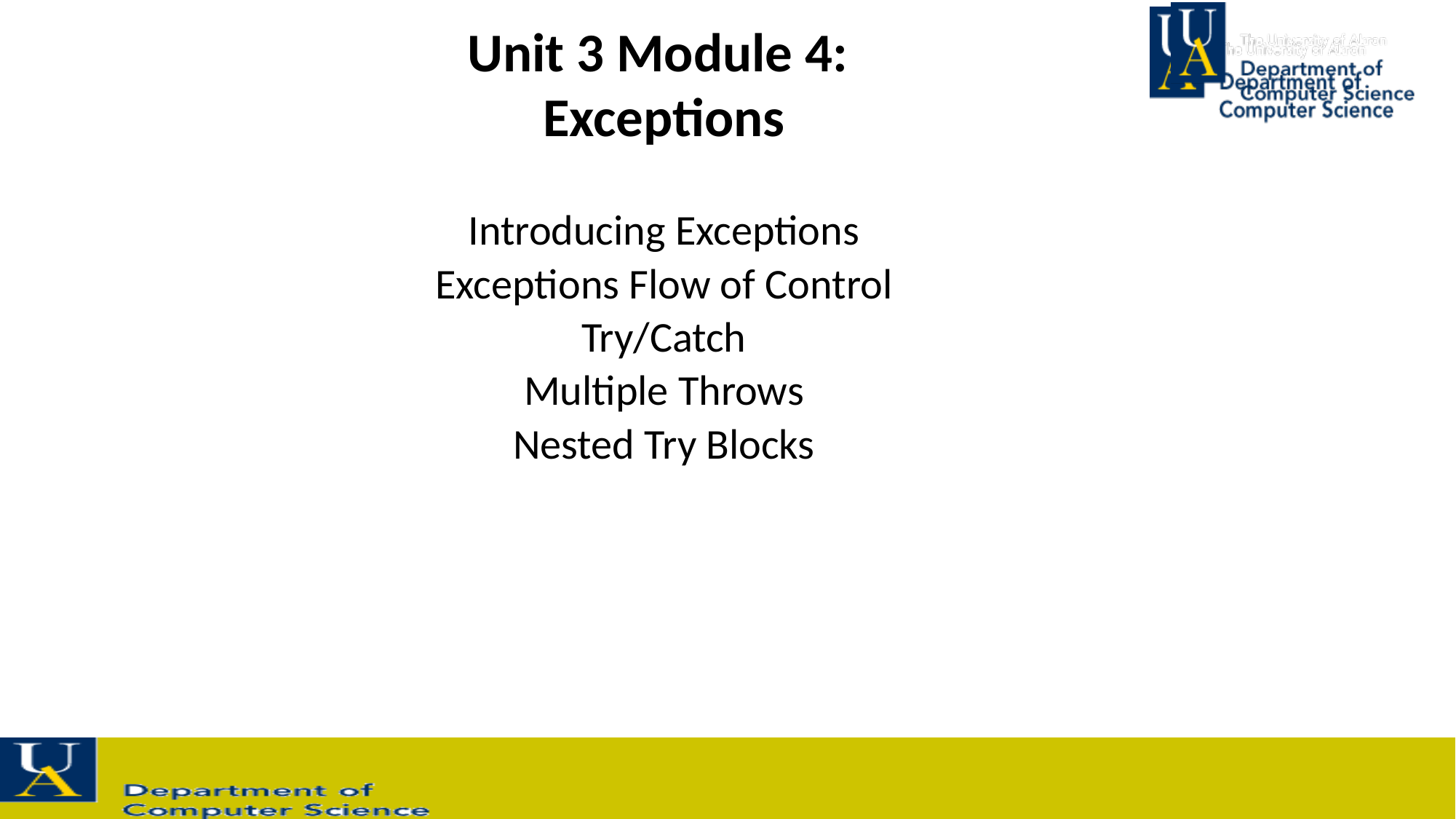

Unit 3 Module 4:
Exceptions

Introducing Exceptions
Exceptions Flow of Control
Try/Catch
Multiple Throws
Nested Try Blocks